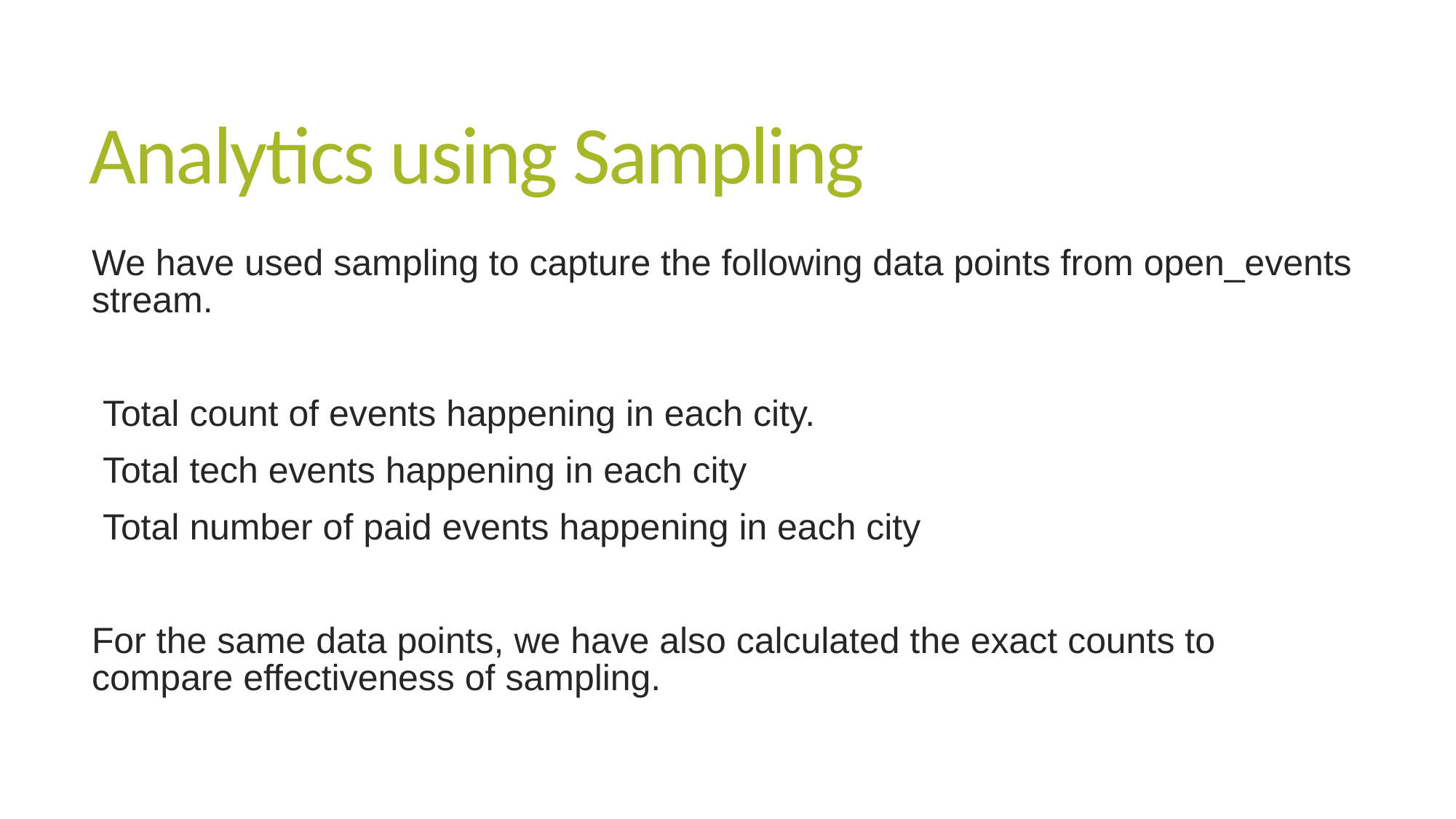

# Analytics using Sampling
We have used sampling to capture the following data points from open_events stream.

Total count of events happening in each city.
Total tech events happening in each city
Total number of paid events happening in each city

For the same data points, we have also calculated the exact counts to compare effectiveness of sampling.